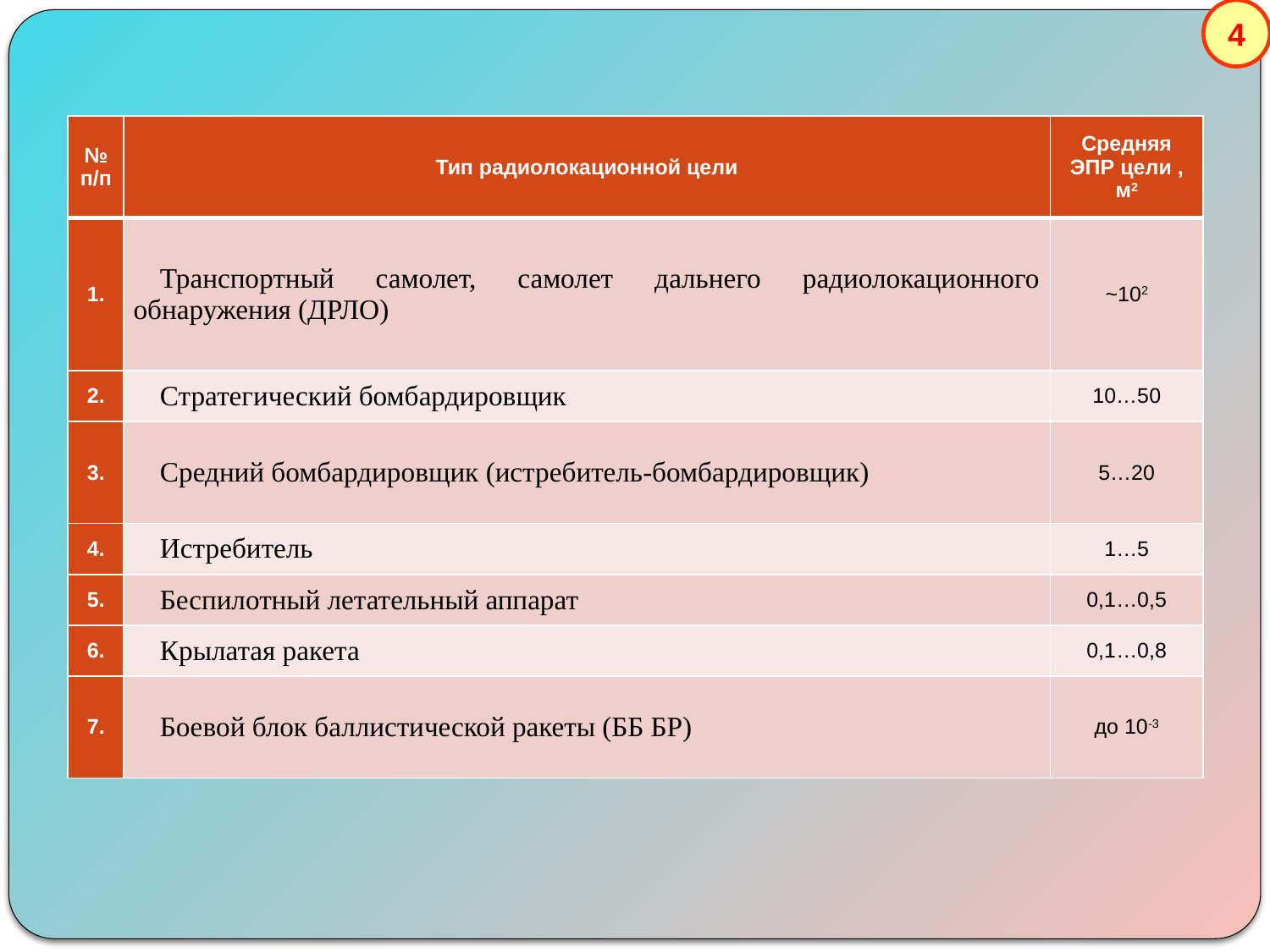

4
| № п/п | Тип радиолокационной цели | Средняя ЭПР цели , м2 |
| --- | --- | --- |
| 1. | Транспортный самолет, самолет дальнего радиолокационного обнаружения (ДРЛО) | ~102 |
| 2. | Стратегический бомбардировщик | 10…50 |
| 3. | Средний бомбардировщик (истребитель-бомбардировщик) | 5…20 |
| 4. | Истребитель | 1…5 |
| 5. | Беспилотный летательный аппарат | 0,1…0,5 |
| 6. | Крылатая ракета | 0,1…0,8 |
| 7. | Боевой блок баллистической ракеты (ББ БР) | до 10-3 |